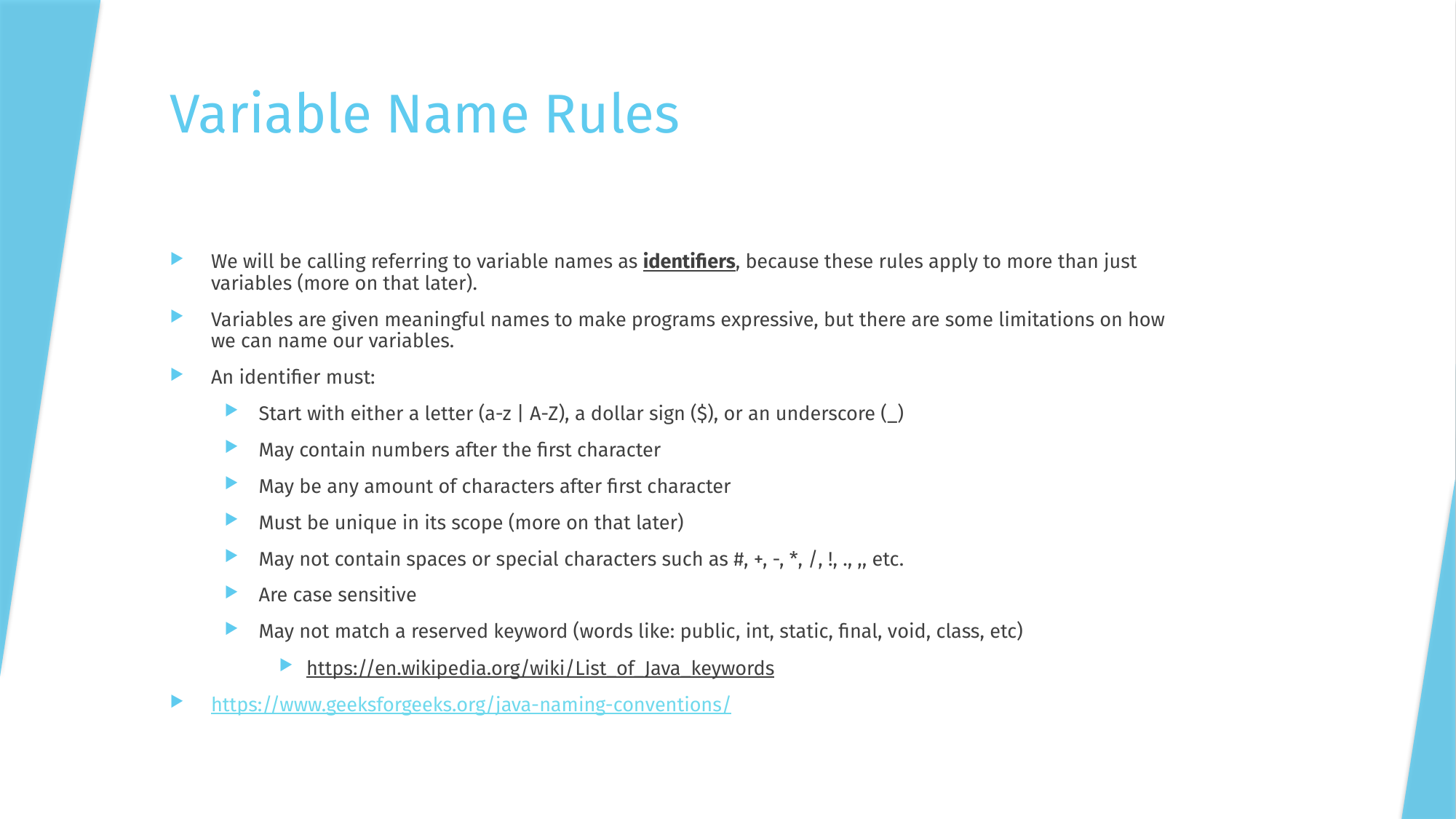

# Variable Name Rules
We will be calling referring to variable names as identifiers, because these rules apply to more than just variables (more on that later).
Variables are given meaningful names to make programs expressive, but there are some limitations on how we can name our variables.
An identifier must:
Start with either a letter (a-z | A-Z), a dollar sign ($), or an underscore (_)
May contain numbers after the first character
May be any amount of characters after first character
Must be unique in its scope (more on that later)
May not contain spaces or special characters such as #, +, -, *, /, !, ., ,, etc.
Are case sensitive
May not match a reserved keyword (words like: public, int, static, final, void, class, etc)
https://en.wikipedia.org/wiki/List_of_Java_keywords
https://www.geeksforgeeks.org/java-naming-conventions/